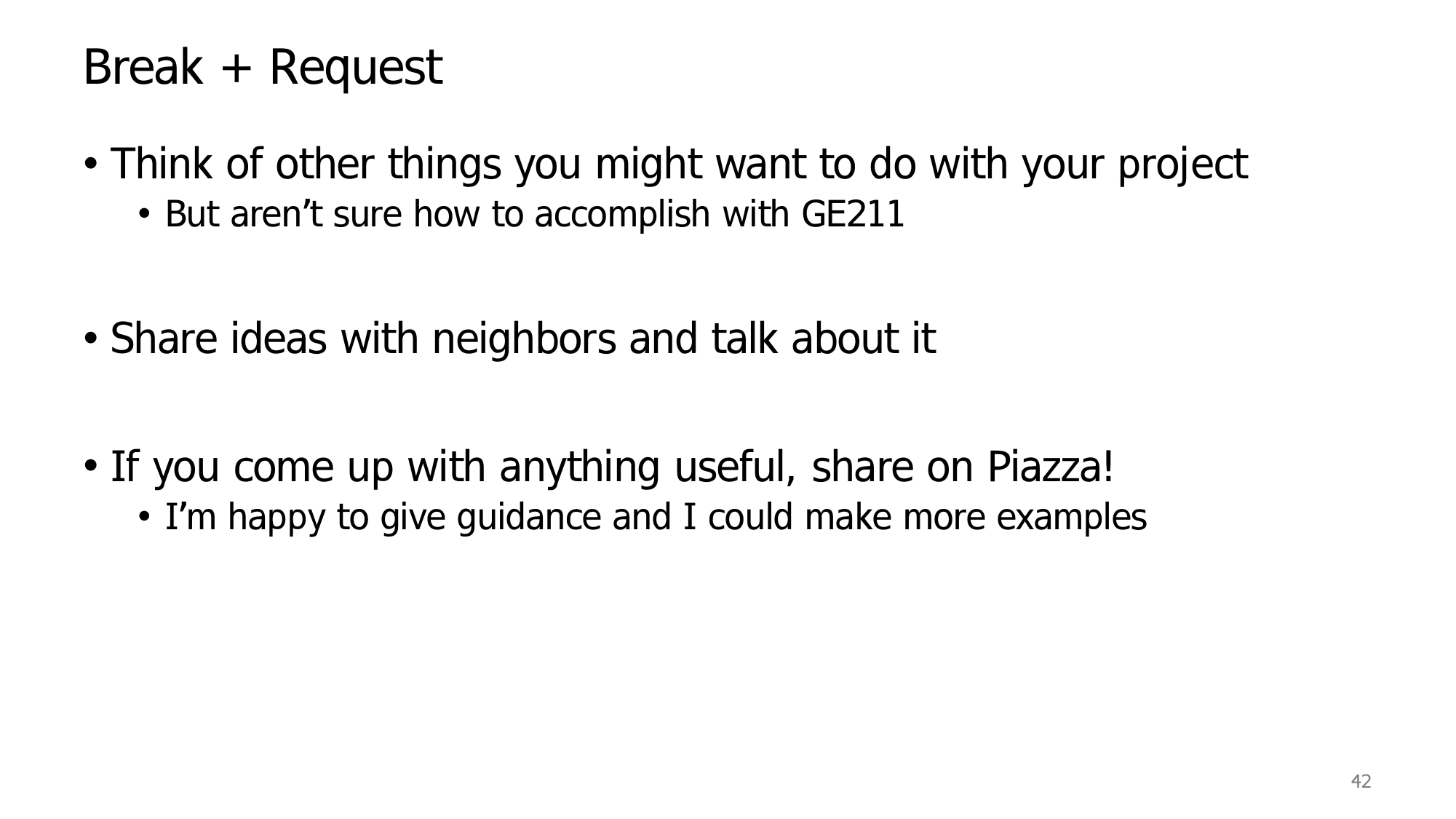

# Break + Request
Think of other things you might want to do with your project
But aren’t sure how to accomplish with GE211

Share ideas with neighbors and talk about it

If you come up with anything useful, share on Piazza!
I’m happy to give guidance and I could make more examples
42